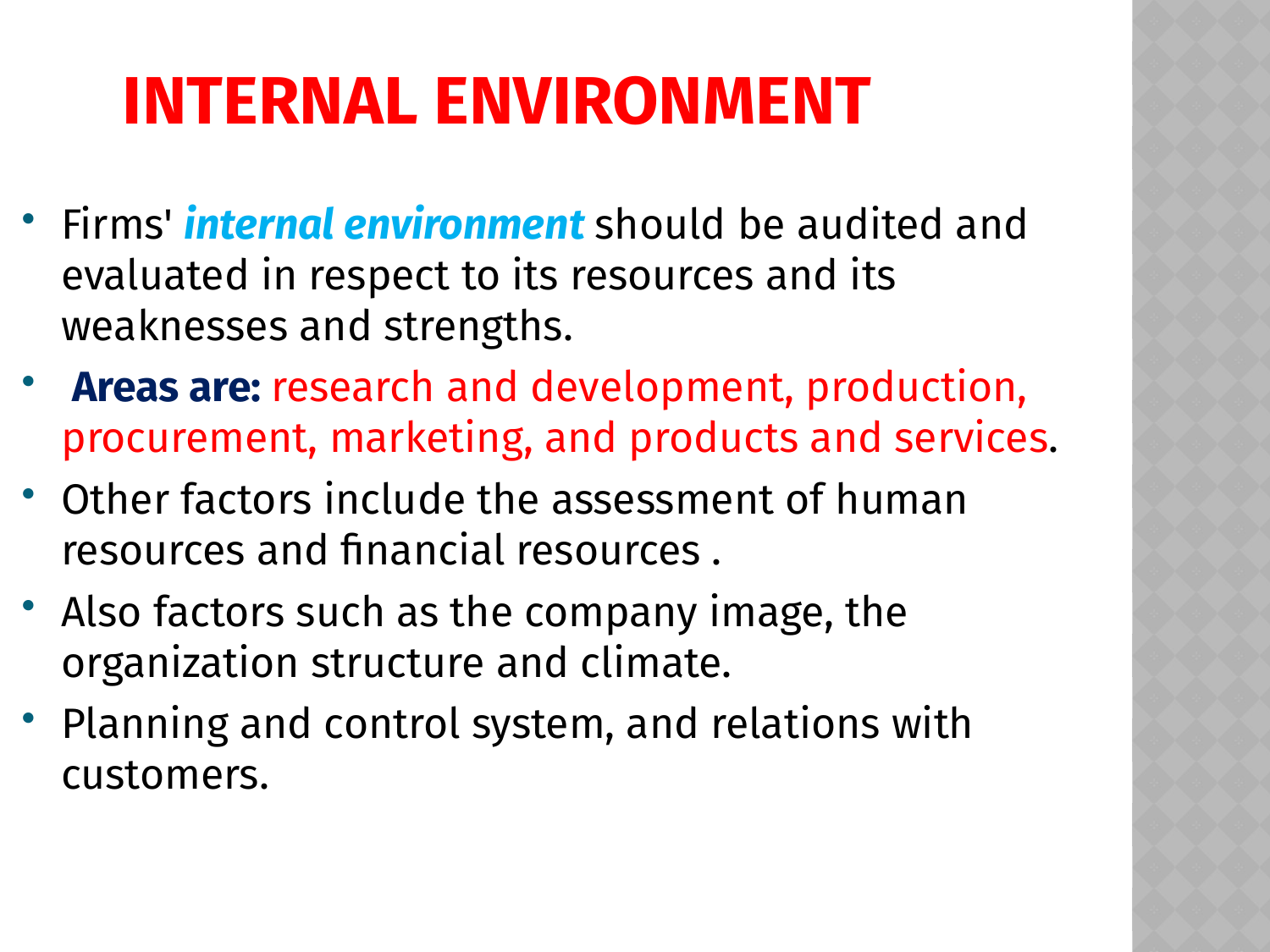

# Internal Environment
Firms' internal environment should be audited and evaluated in respect to its resources and its weaknesses and strengths.
 Areas are: research and development, production, procurement, marketing, and products and services.
Other factors include the assessment of human resources and financial resources .
Also factors such as the company image, the organization structure and climate.
Planning and control system, and relations with customers.